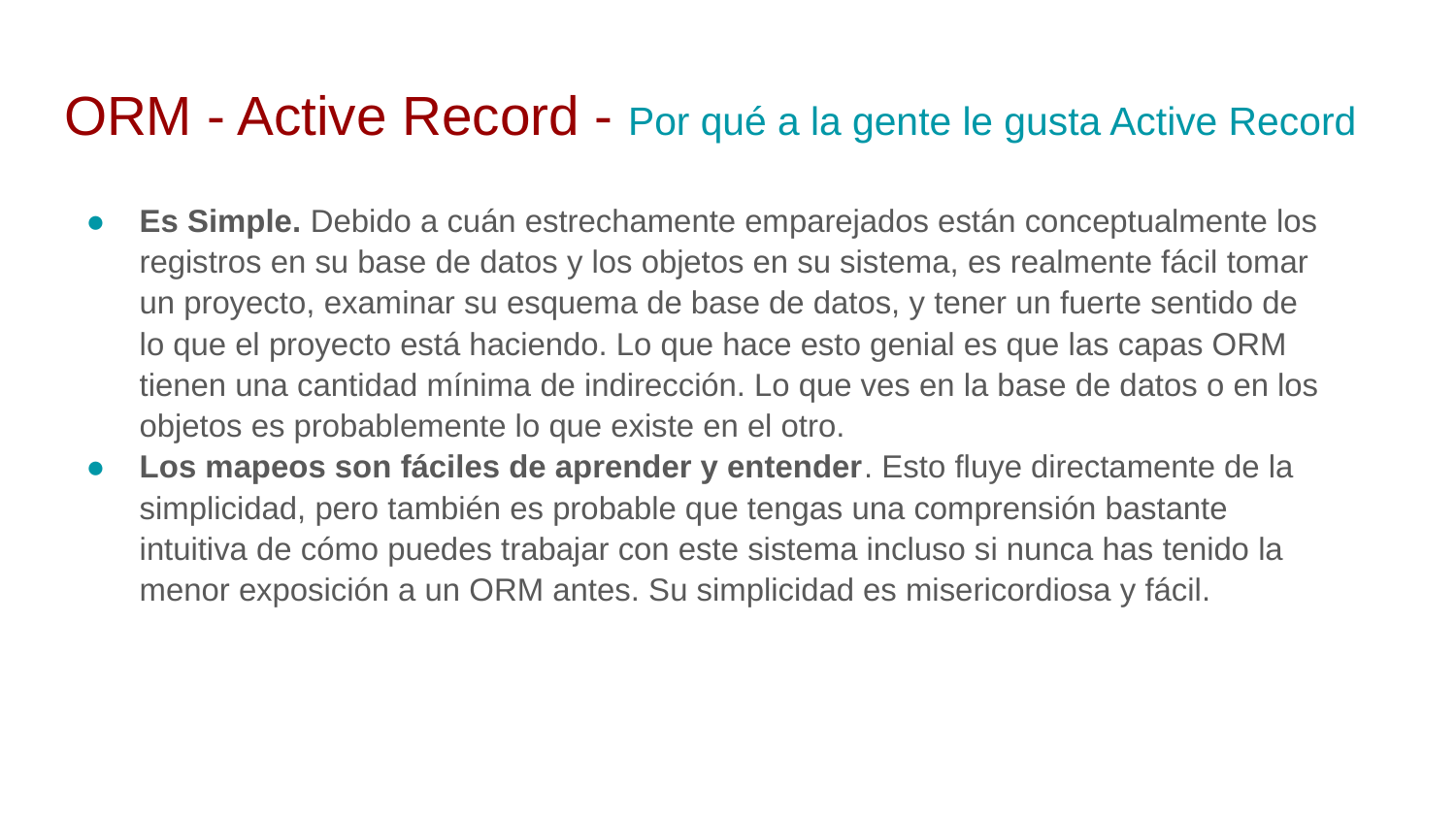

# ORM - Active Record - Por qué a la gente le gusta Active Record
Es Simple. Debido a cuán estrechamente emparejados están conceptualmente los registros en su base de datos y los objetos en su sistema, es realmente fácil tomar un proyecto, examinar su esquema de base de datos, y tener un fuerte sentido de lo que el proyecto está haciendo. Lo que hace esto genial es que las capas ORM tienen una cantidad mínima de indirección. Lo que ves en la base de datos o en los objetos es probablemente lo que existe en el otro.
Los mapeos son fáciles de aprender y entender. Esto fluye directamente de la simplicidad, pero también es probable que tengas una comprensión bastante intuitiva de cómo puedes trabajar con este sistema incluso si nunca has tenido la menor exposición a un ORM antes. Su simplicidad es misericordiosa y fácil.